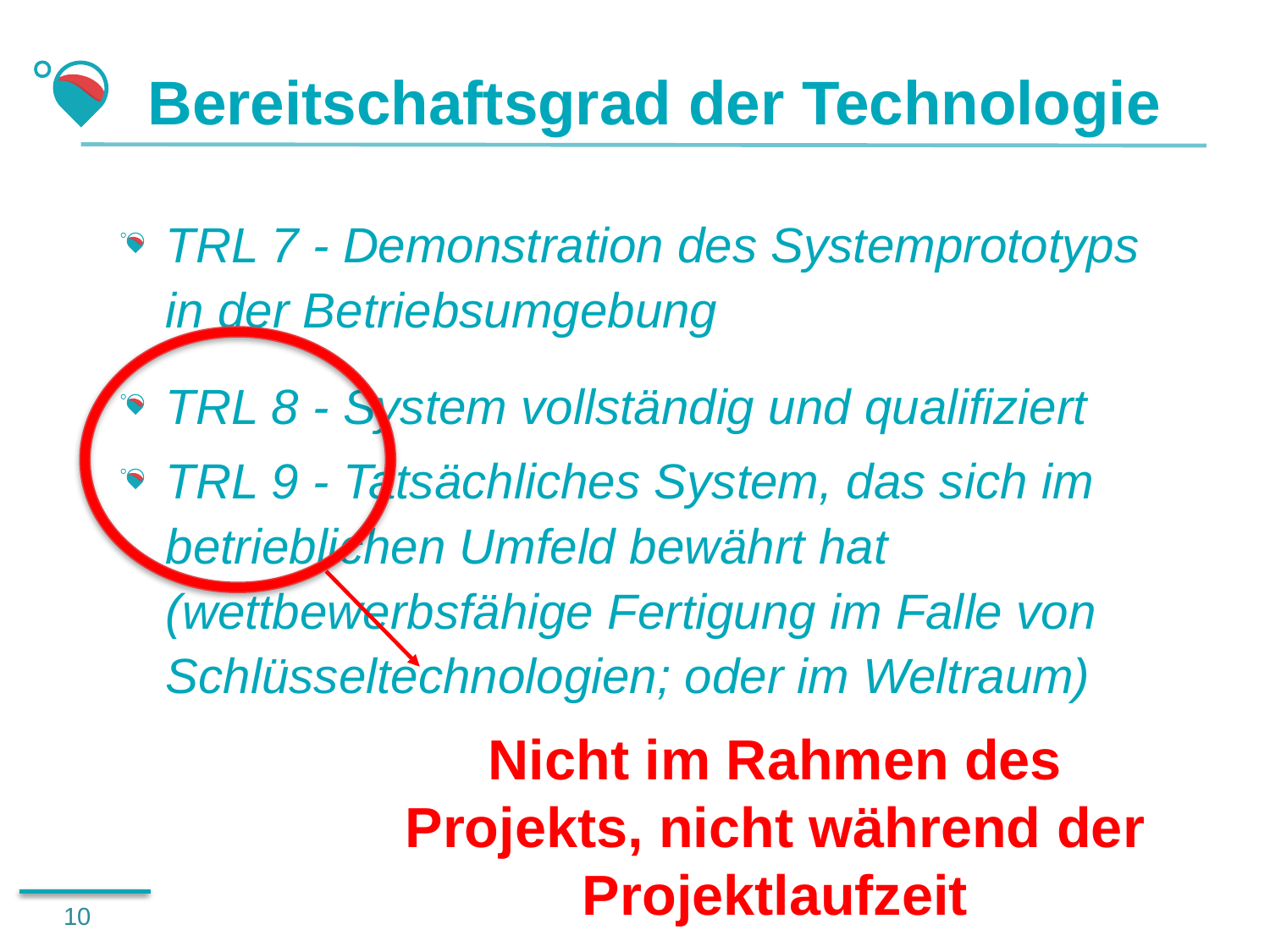

# Bereitschaftsgrad der Technologie
TRL 7 - Demonstration des Systemprototyps in der Betriebsumgebung

TRL 8 - System vollständig und qualifiziert
TRL 9 - Tatsächliches System, das sich im betrieblichen Umfeld bewährt hat (wettbewerbsfähige Fertigung im Falle von Schlüsseltechnologien; oder im Weltraum)

Nicht im Rahmen des Projekts, nicht während der Projektlaufzeit